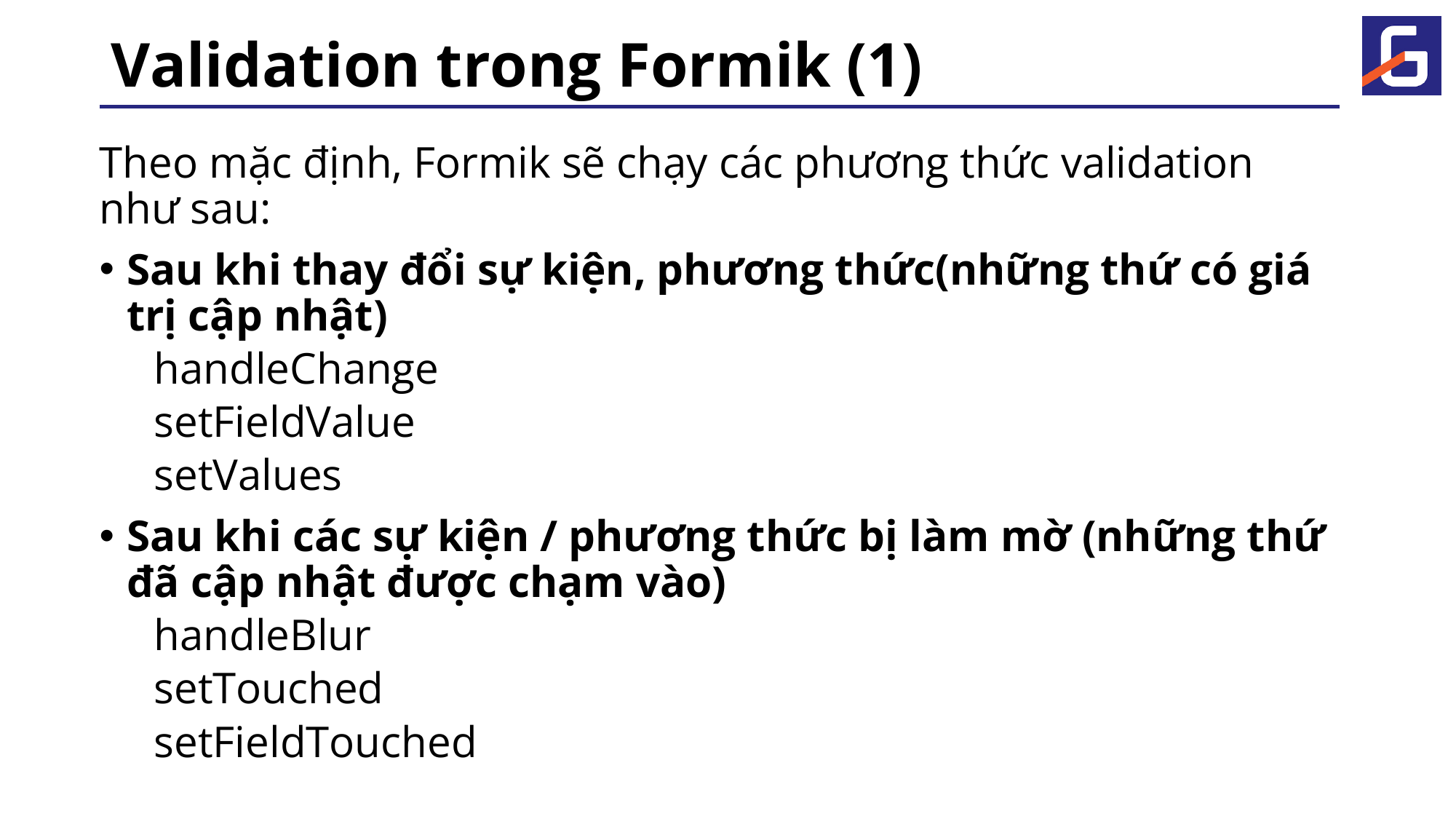

# Validation trong Formik (1)
Theo mặc định, Formik sẽ chạy các phương thức validation như sau:
Sau khi thay đổi sự kiện, phương thức(những thứ có giá trị cập nhật)
handleChange
setFieldValue
setValues
Sau khi các sự kiện / phương thức bị làm mờ (những thứ đã cập nhật được chạm vào)
handleBlur
setTouched
setFieldTouched